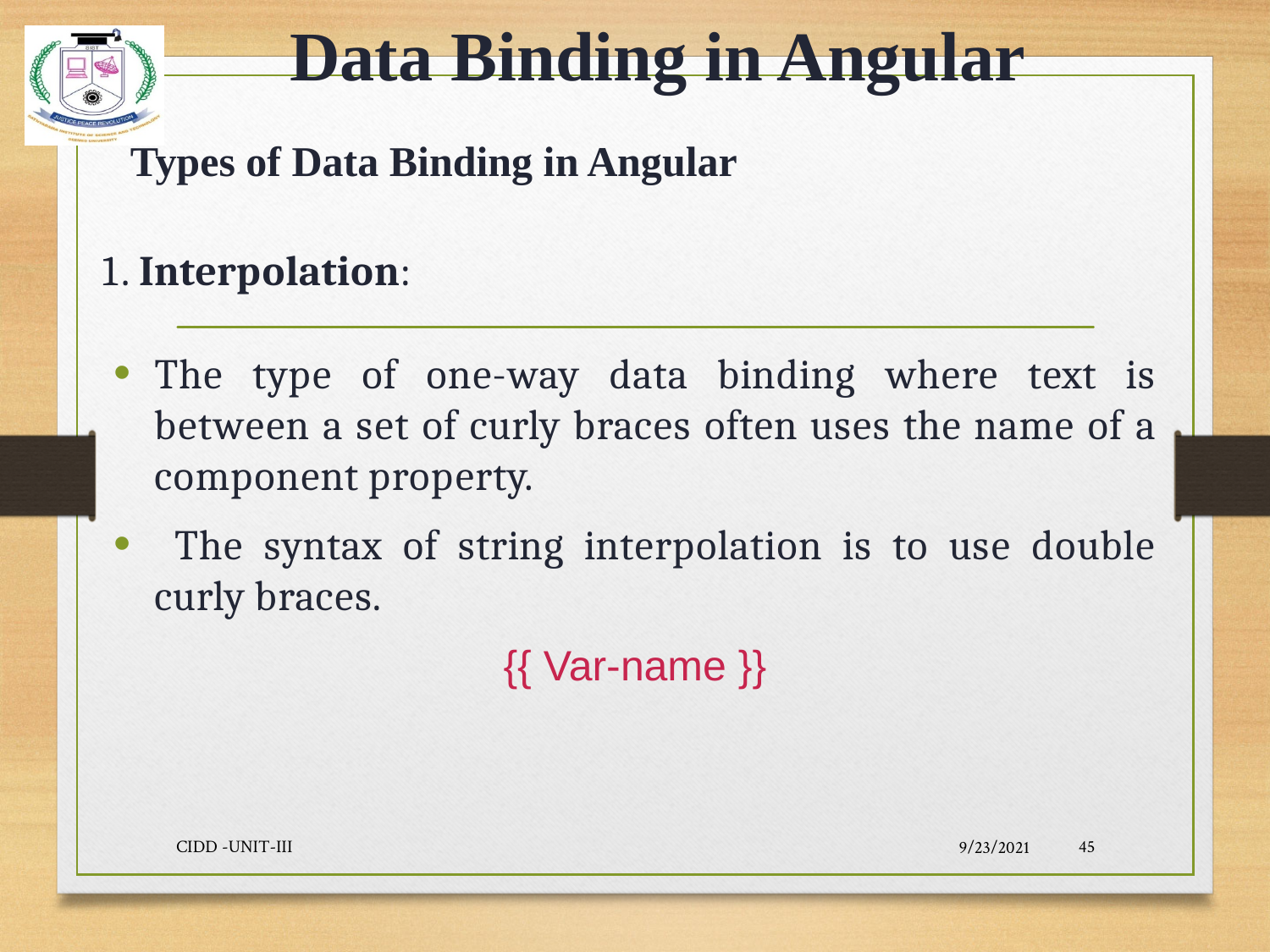

# Data Binding in Angular
Types of Data Binding in Angular

1. Interpolation:
The type of one-way data binding where text is between a set of curly braces often uses the name of a component property.
 The syntax of string interpolation is to use double curly braces.
{{ Var-name }}
CIDD -UNIT-III
9/23/2021
45